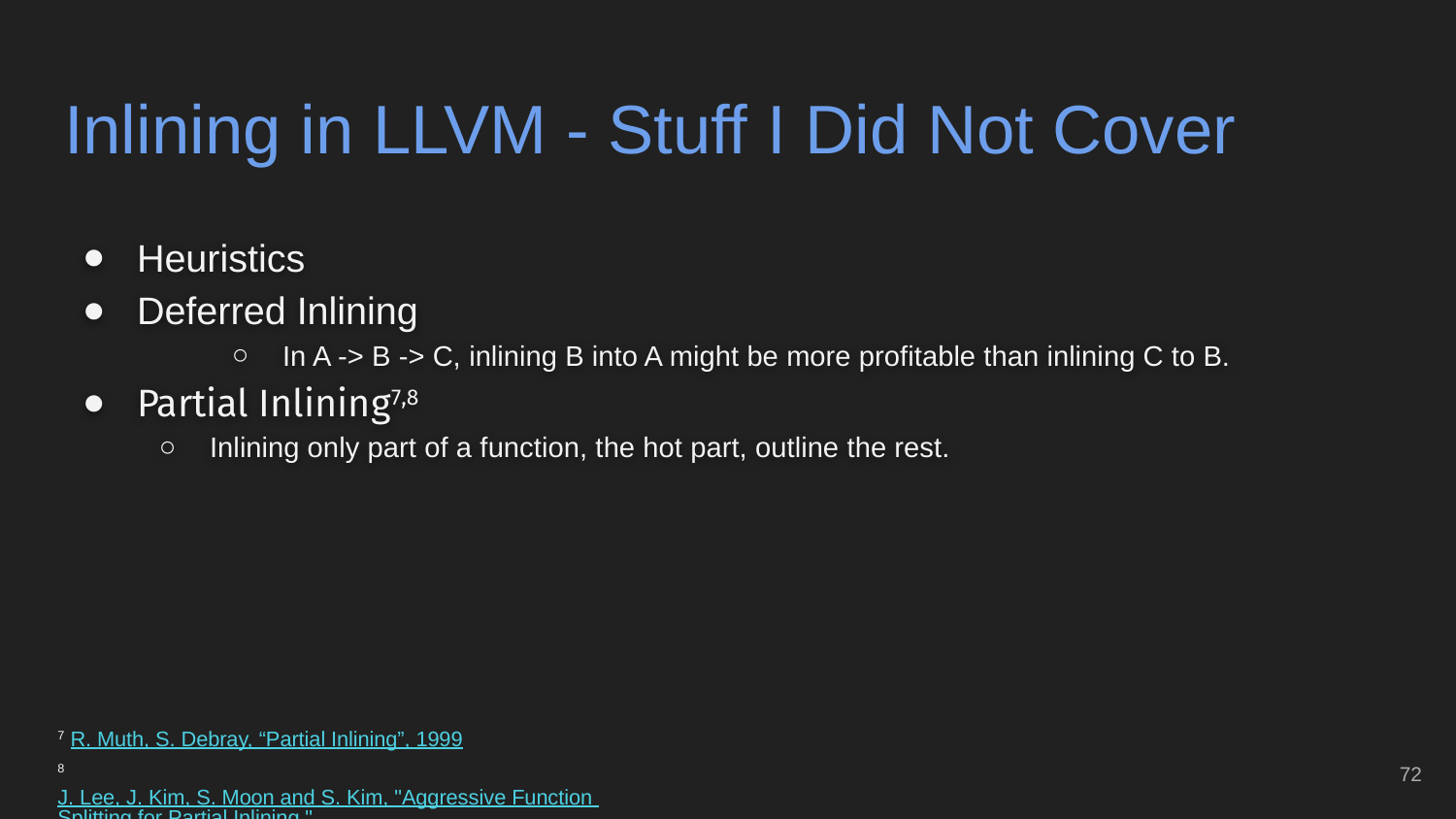

# Inlining in LLVM - Stuff I Did Not Cover
Heuristics
Deferred Inlining
In A -> B -> C, inlining B into A might be more profitable than inlining C to B.
Partial Inlining7,8
Inlining only part of a function, the hot part, outline the rest.
7 R. Muth, S. Debray, “Partial Inlining”, 1999
72
8 J. Lee, J. Kim, S. Moon and S. Kim, "Aggressive Function Splitting for Partial Inlining,"